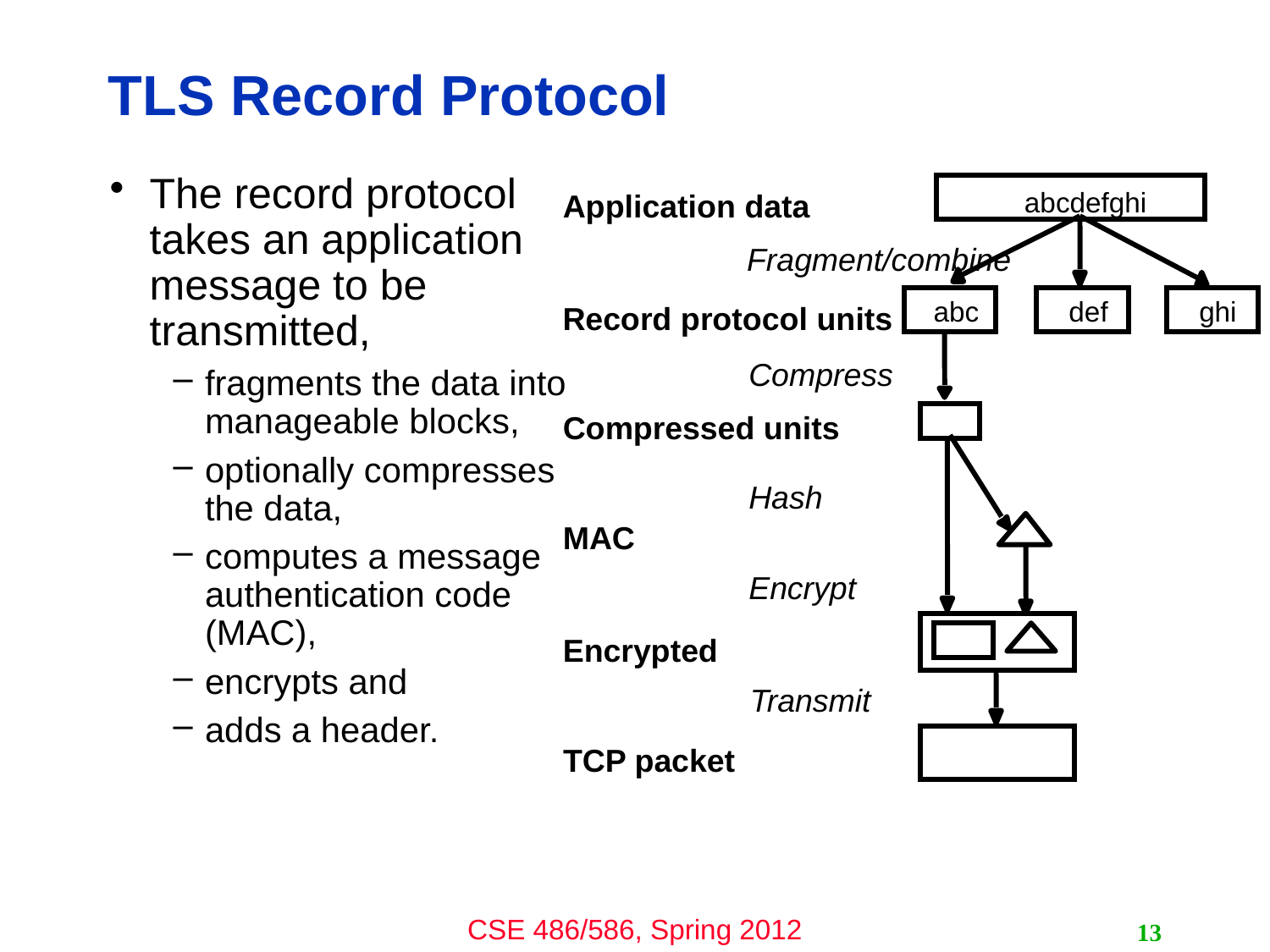

# TLS Record Protocol
The record protocol takes an application message to be transmitted,
fragments the data into manageable blocks,
optionally compresses the data,
computes a message authentication code (MAC),
encrypts and
adds a header.

abcdefghi
Application data

Fragment/combine

abc
def
ghi
Record protocol units

Compress

Compressed units

Hash

MAC

Encrypt

Encrypted

Transmit

TCP packet
13